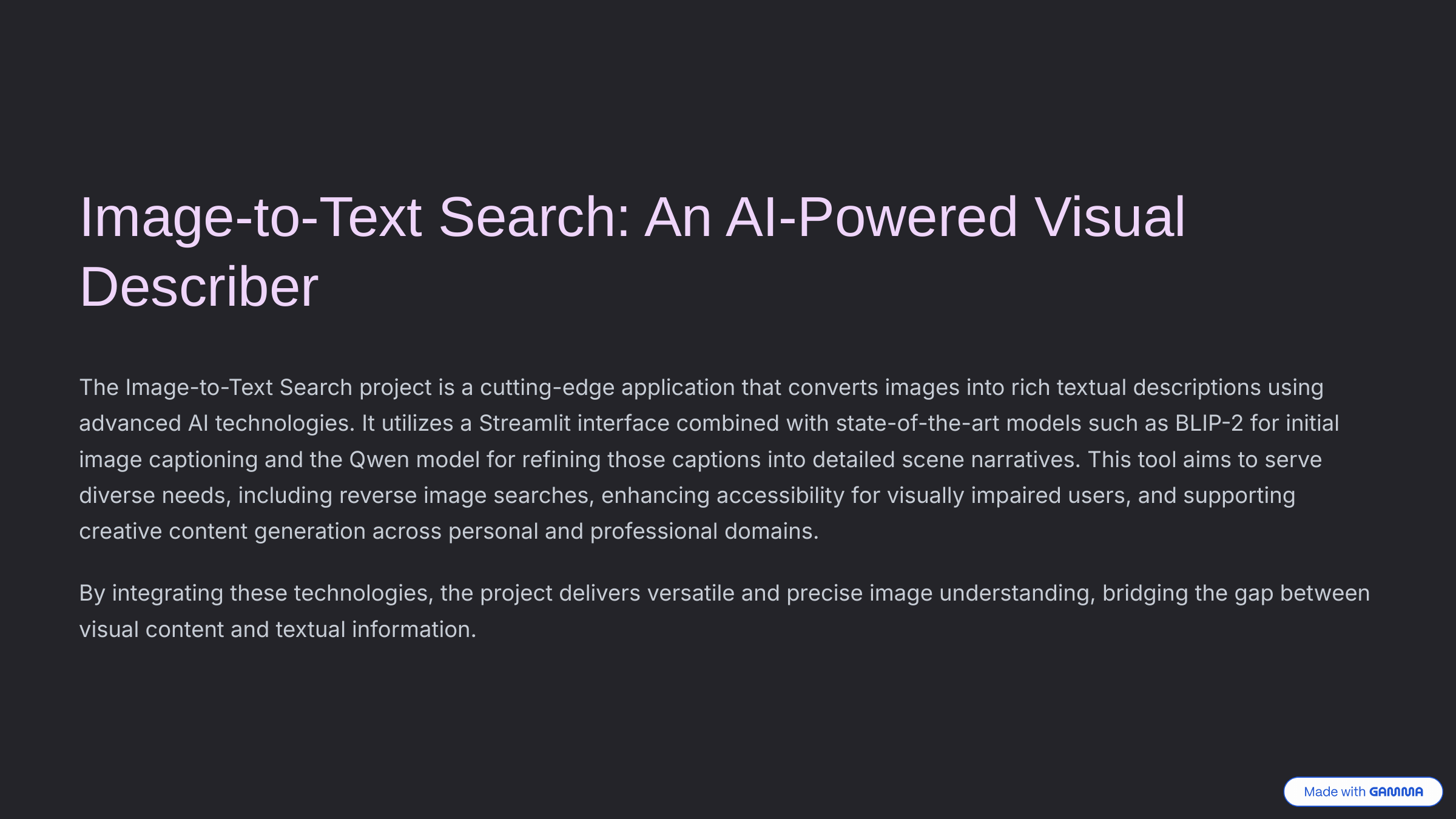

Image-to-Text Search: An AI-Powered Visual Describer
The Image-to-Text Search project is a cutting-edge application that converts images into rich textual descriptions using advanced AI technologies. It utilizes a Streamlit interface combined with state-of-the-art models such as BLIP-2 for initial image captioning and the Qwen model for refining those captions into detailed scene narratives. This tool aims to serve diverse needs, including reverse image searches, enhancing accessibility for visually impaired users, and supporting creative content generation across personal and professional domains.
By integrating these technologies, the project delivers versatile and precise image understanding, bridging the gap between visual content and textual information.